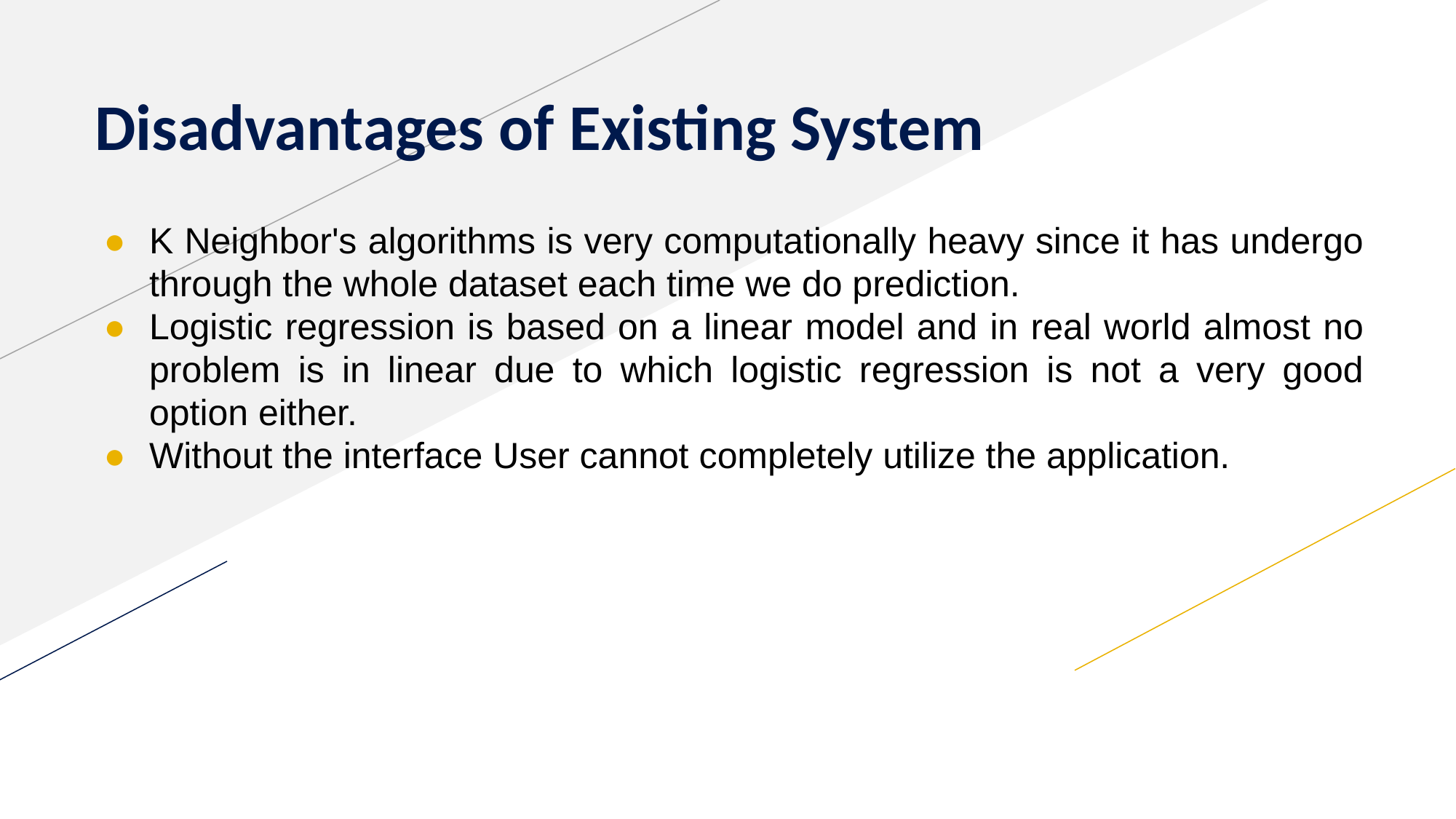

# Disadvantages of Existing System
K Neighbor's algorithms is very computationally heavy since it has undergo through the whole dataset each time we do prediction.
Logistic regression is based on a linear model and in real world almost no problem is in linear due to which logistic regression is not a very good option either.
Without the interface User cannot completely utilize the application.